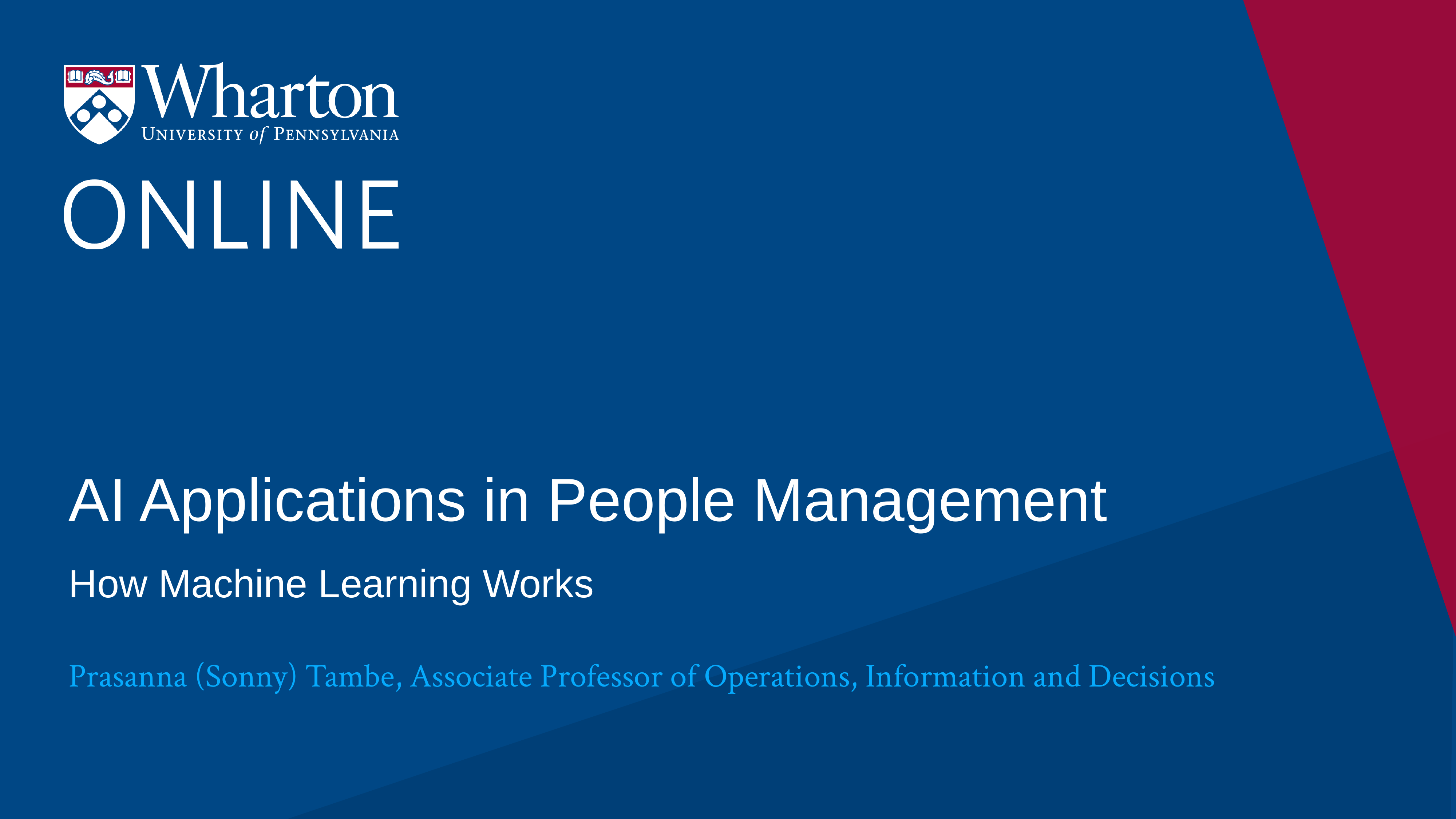

# AI Applications in People Management
How Machine Learning Works
Prasanna (Sonny) Tambe, Associate Professor of Operations, Information and Decisions